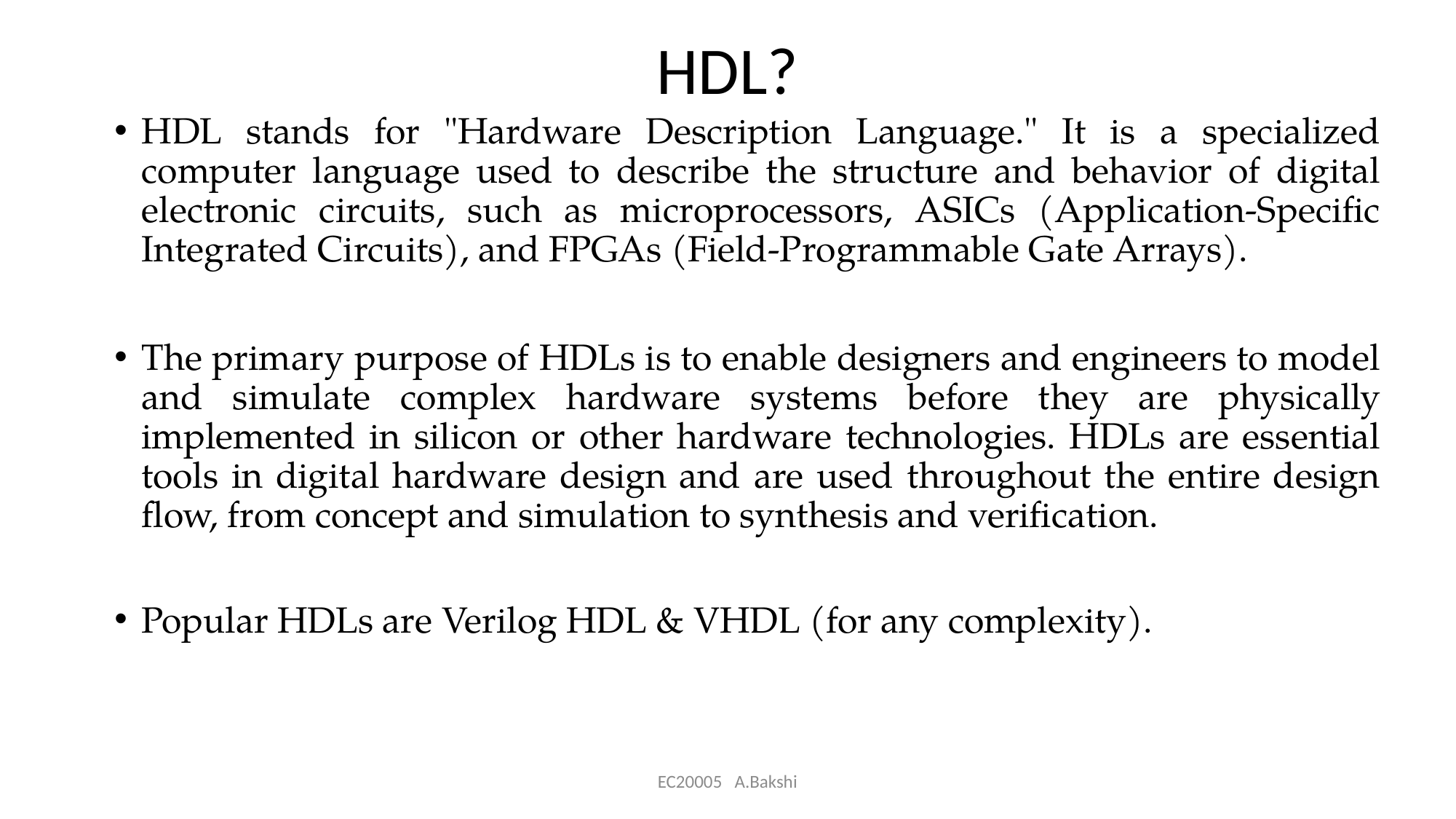

HDL?
HDL stands for "Hardware Description Language." It is a specialized computer language used to describe the structure and behavior of digital electronic circuits, such as microprocessors, ASICs (Application-Specific Integrated Circuits), and FPGAs (Field-Programmable Gate Arrays).

The primary purpose of HDLs is to enable designers and engineers to model and simulate complex hardware systems before they are physically implemented in silicon or other hardware technologies. HDLs are essential tools in digital hardware design and are used throughout the entire design flow, from concept and simulation to synthesis and verification.

Popular HDLs are Verilog HDL & VHDL (for any complexity).

EC20005   A.Bakshi